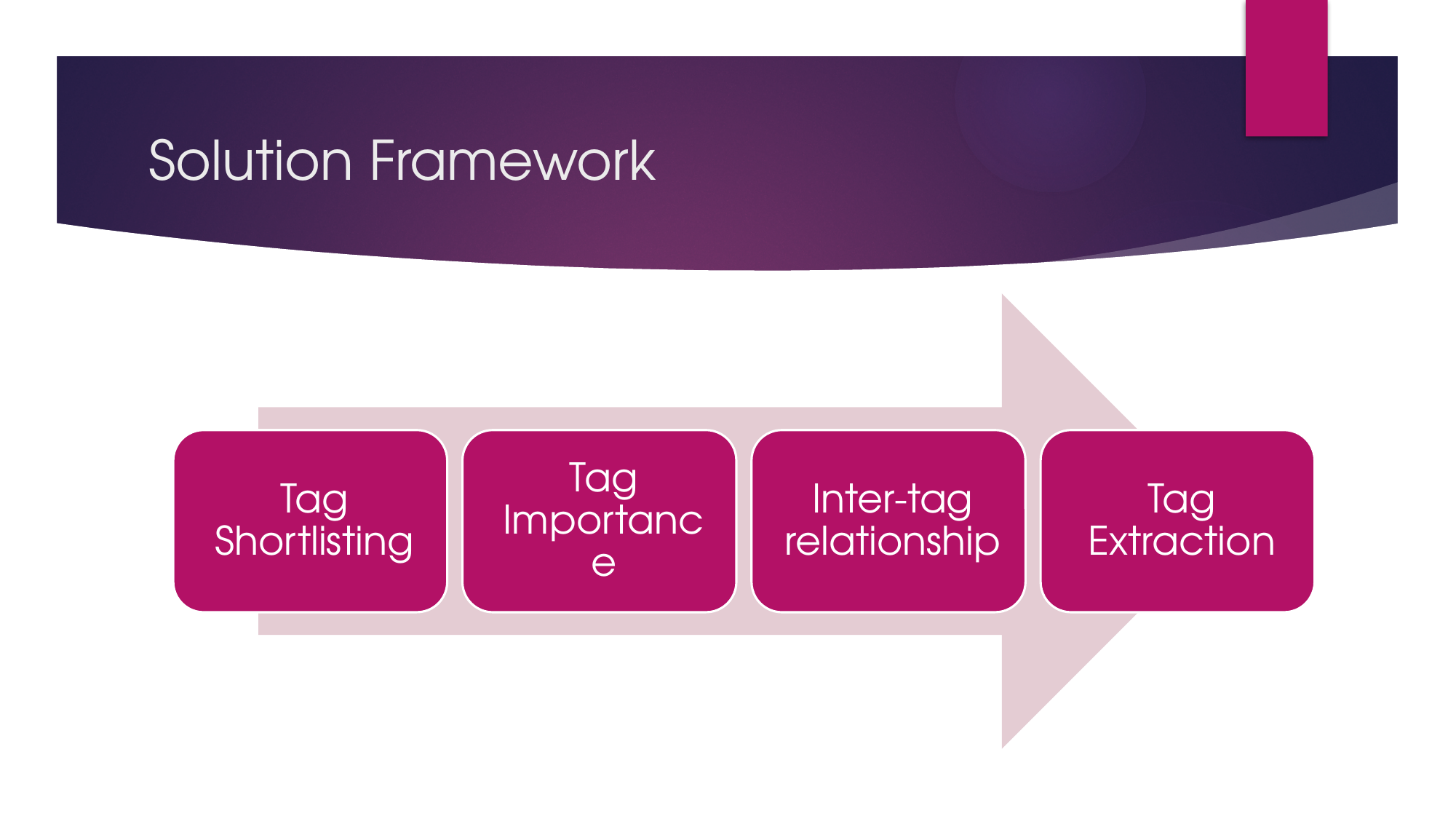

# Solution Framework
Tag Shortlisting
Tag Importance
Inter-tag relationship
Tag Extraction